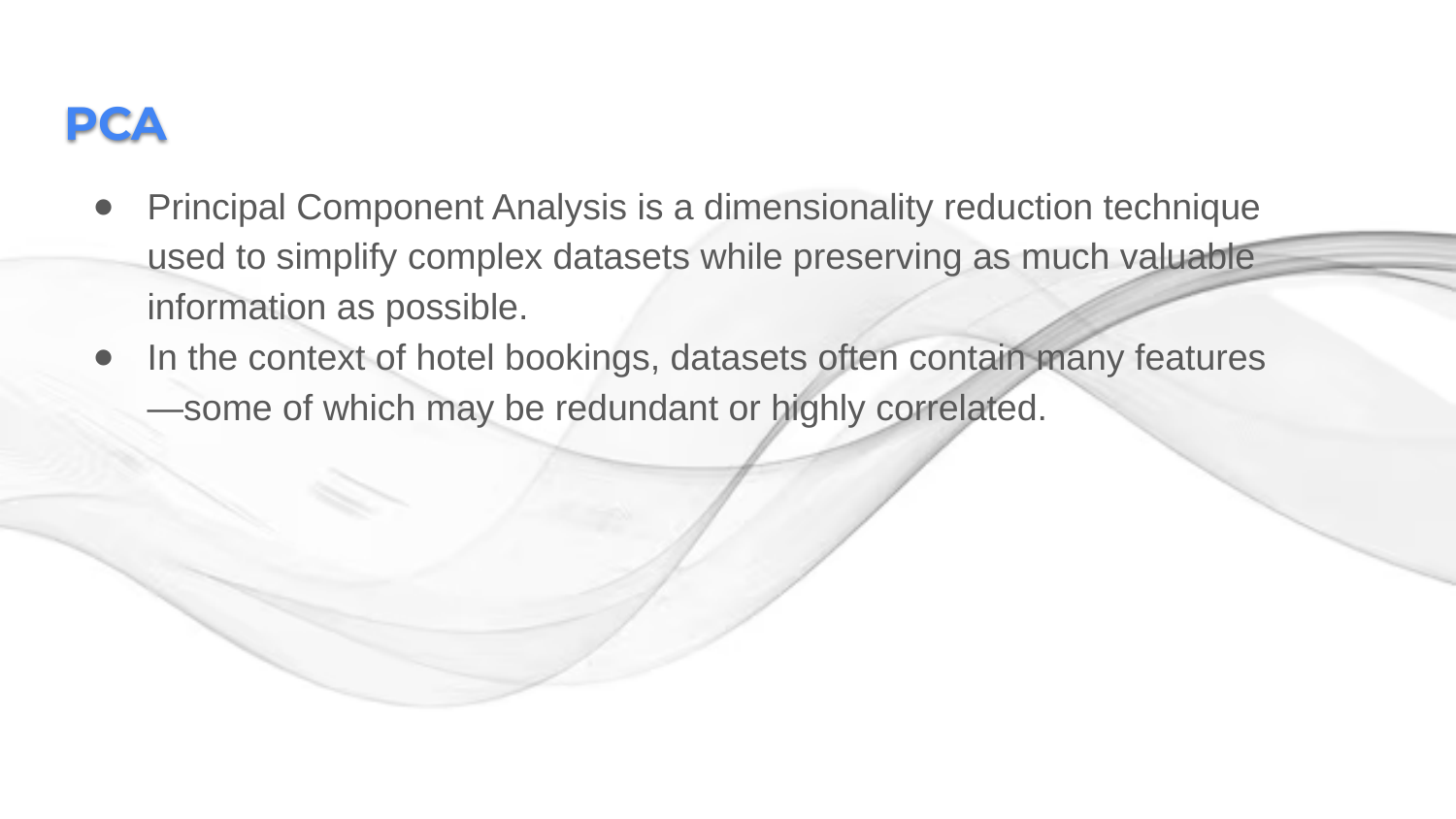

# PCA
Principal Component Analysis is a dimensionality reduction technique used to simplify complex datasets while preserving as much valuable information as possible.
In the context of hotel bookings, datasets often contain many features—some of which may be redundant or highly correlated.